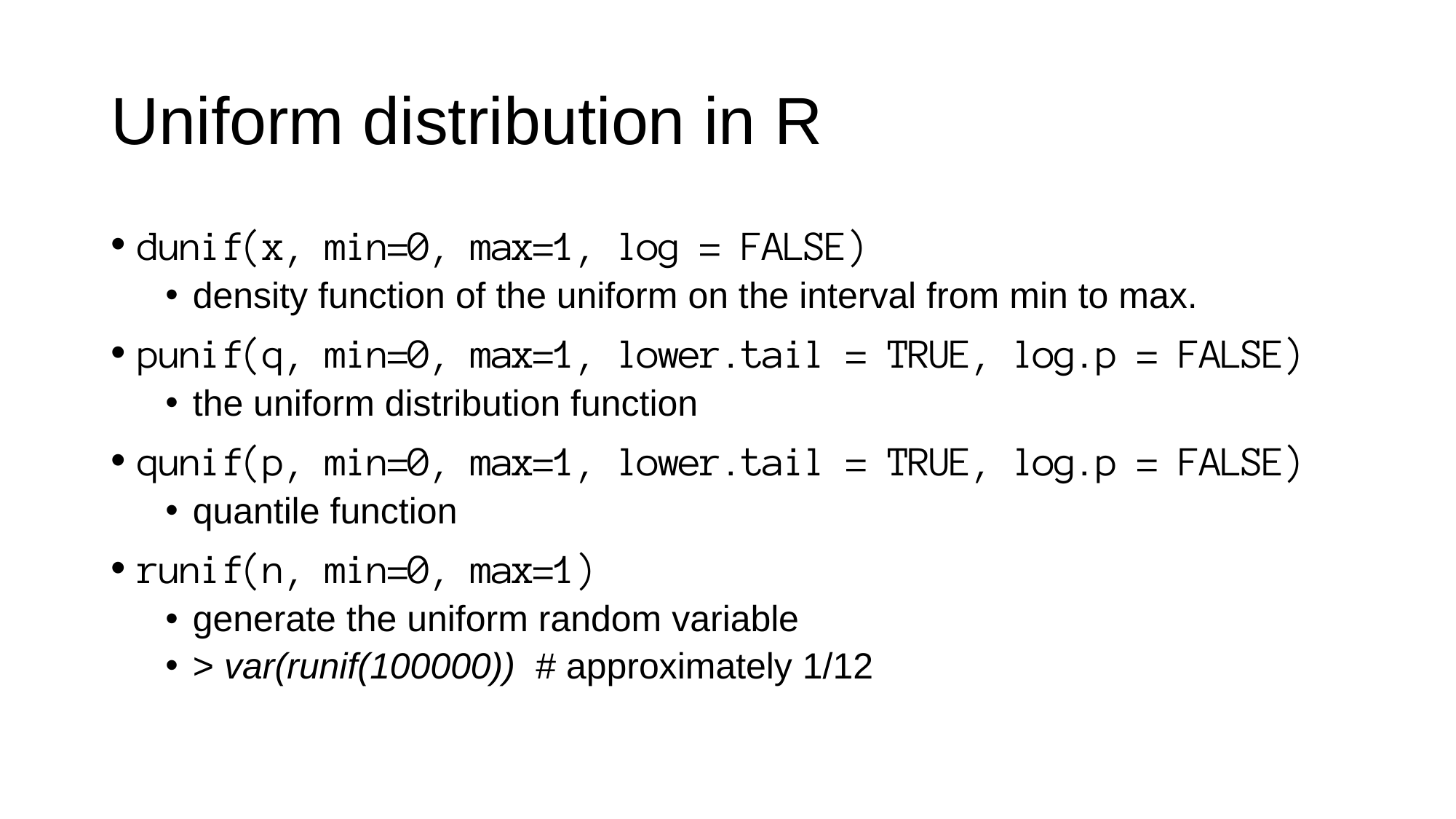

# Uniform distribution in R
dunif(x, min=0, max=1, log = FALSE)
density function of the uniform on the interval from min to max.
punif(q, min=0, max=1, lower.tail = TRUE, log.p = FALSE)
the uniform distribution function
qunif(p, min=0, max=1, lower.tail = TRUE, log.p = FALSE)
quantile function
runif(n, min=0, max=1)
generate the uniform random variable
> var(runif(100000))  # approximately 1/12